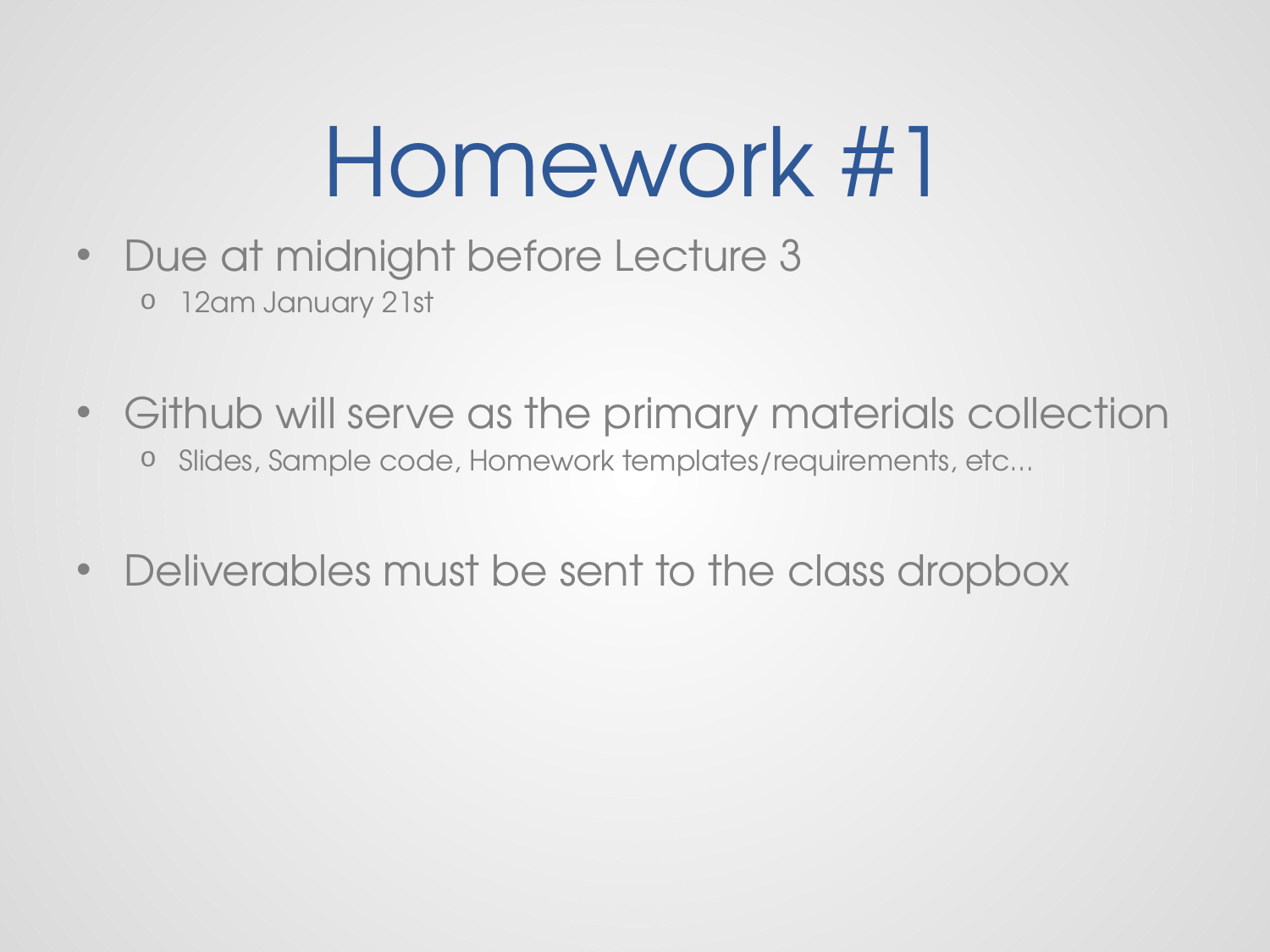

# Homework #1
Due at midnight before Lecture 3
12am January 21st

Github will serve as the primary materials collection
Slides, Sample code, Homework templates/requirements, etc…

Deliverables must be sent to the class dropbox